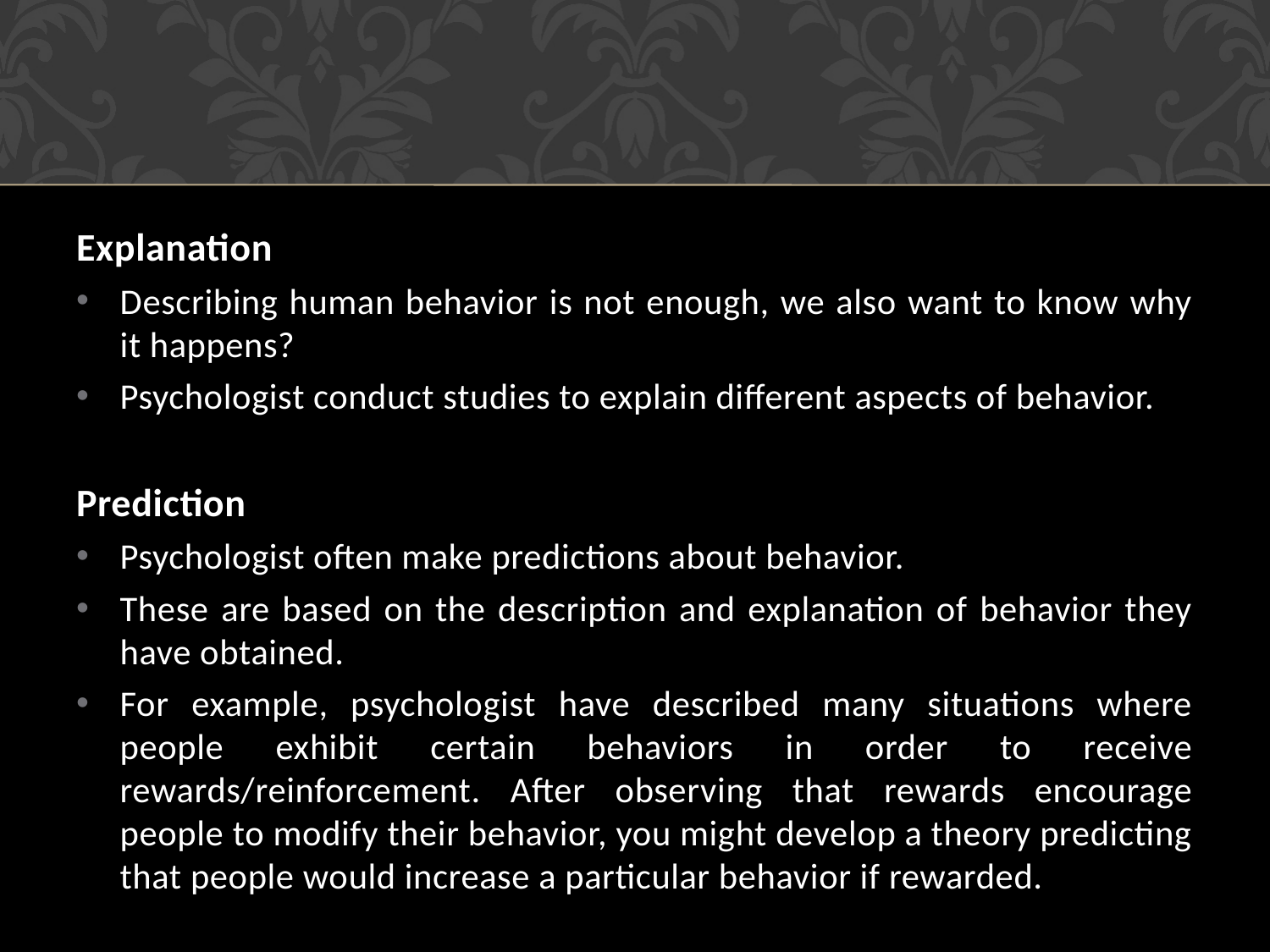

Explanation
Describing human behavior is not enough, we also want to know why it happens?
Psychologist conduct studies to explain different aspects of behavior.

Prediction
Psychologist often make predictions about behavior.
These are based on the description and explanation of behavior they have obtained.
For example, psychologist have described many situations where people exhibit certain behaviors in order to receive rewards/reinforcement. After observing that rewards encourage people to modify their behavior, you might develop a theory predicting that people would increase a particular behavior if rewarded.